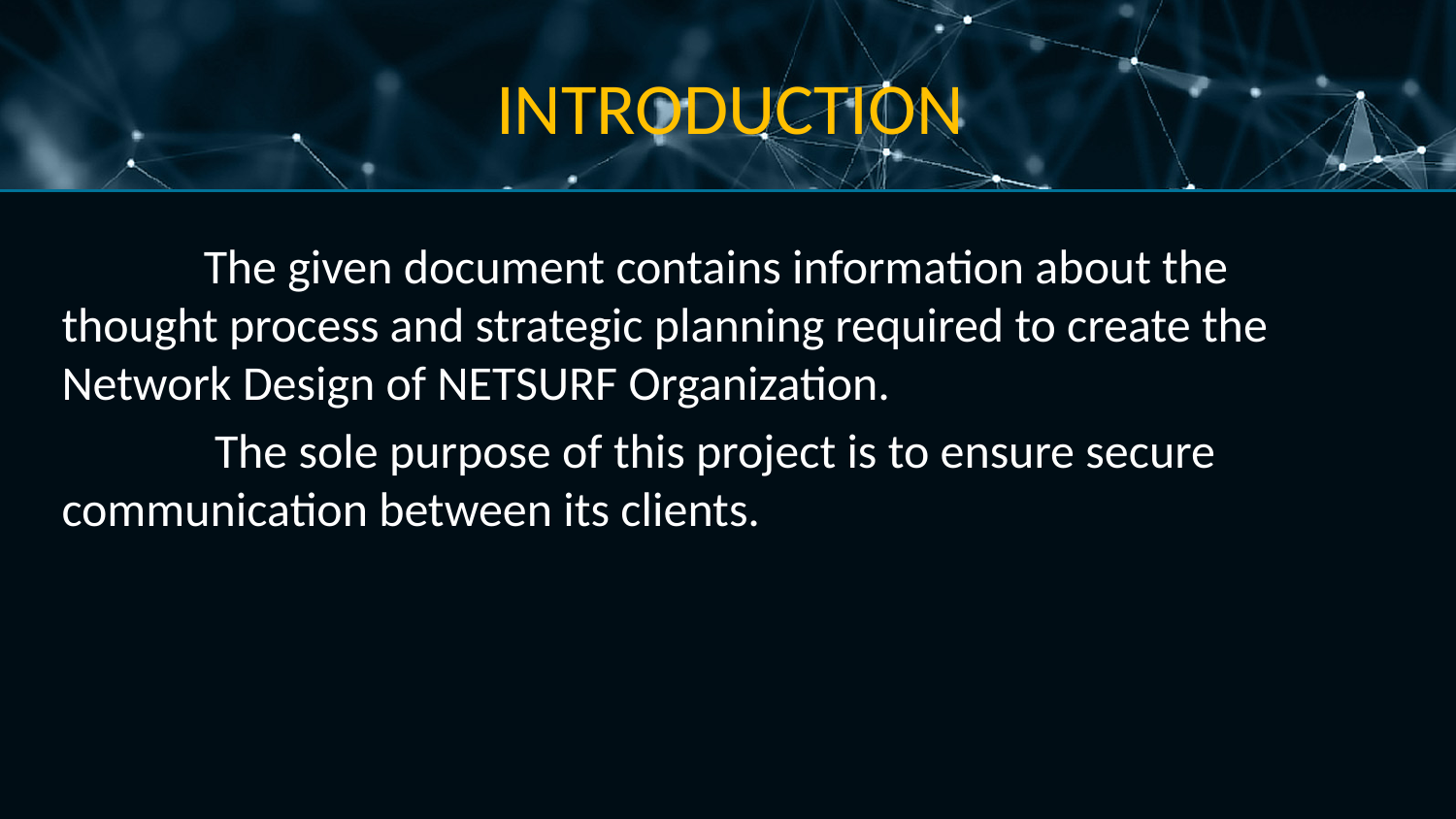

# INTRODUCTION
             The given document contains information about the thought process and strategic planning required to create the Network Design of NETSURF Organization.
              The sole purpose of this project is to ensure secure communication between its clients.